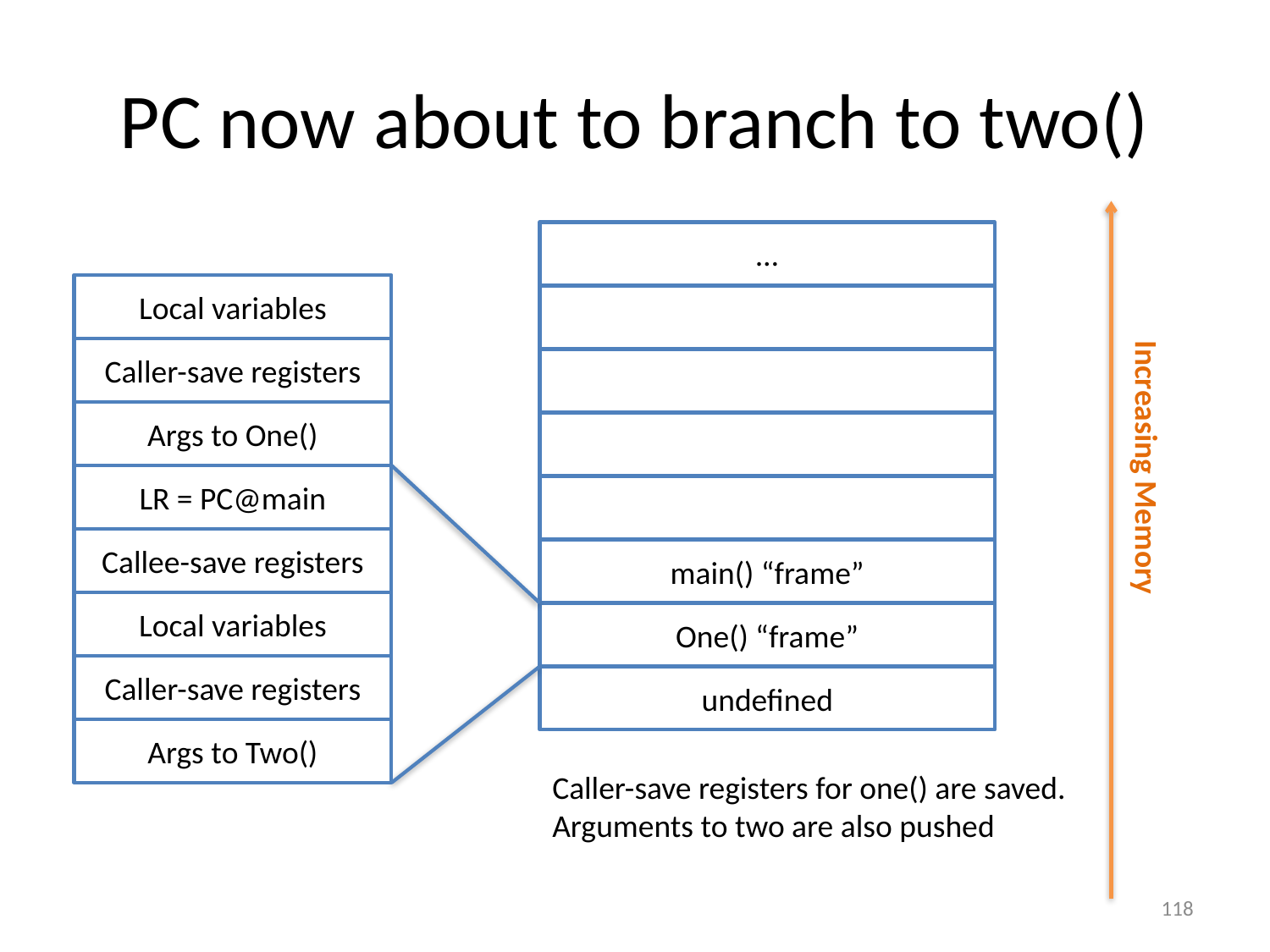

# PC now about to branch to two()
…
Local variables

Caller-save registers

Args to One()

LR = PC@main

Increasing Memory
Callee-save registers
main() “frame”
Local variables
One() “frame”
Caller-save registers
undefined
Args to Two()
Caller-save registers for one() are saved.
Arguments to two are also pushed
118